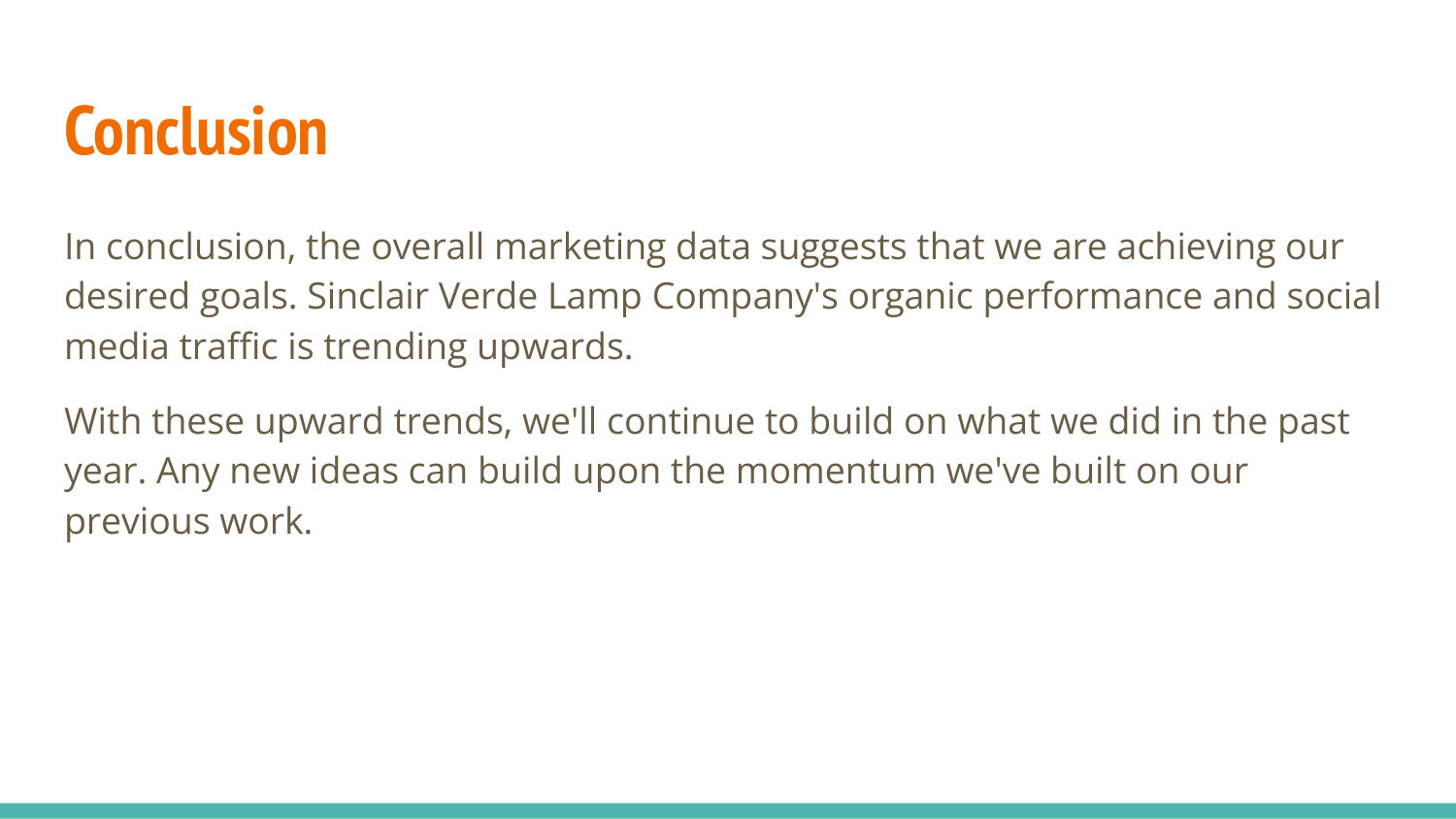

# Conclusion
In conclusion, the overall marketing data suggests that we are achieving our desired goals. Sinclair Verde Lamp Company's organic performance and social media traffic is trending upwards.
With these upward trends, we'll continue to build on what we did in the past year. Any new ideas can build upon the momentum we've built on our previous work.